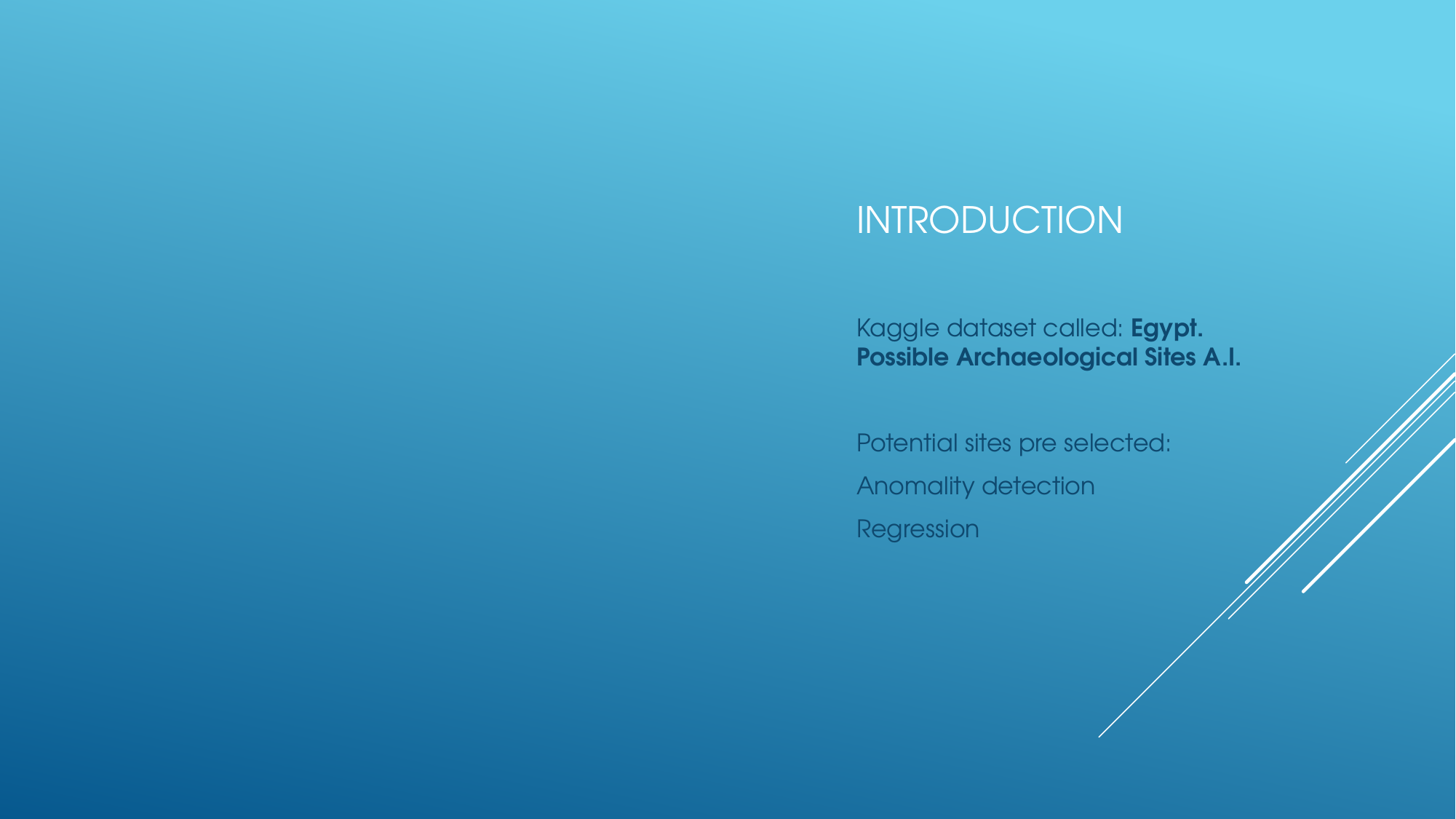

# introduction

Kaggle dataset called: Egypt. Possible Archaeological Sites A.I.

Potential sites pre selected:
Anomality detection
Regression